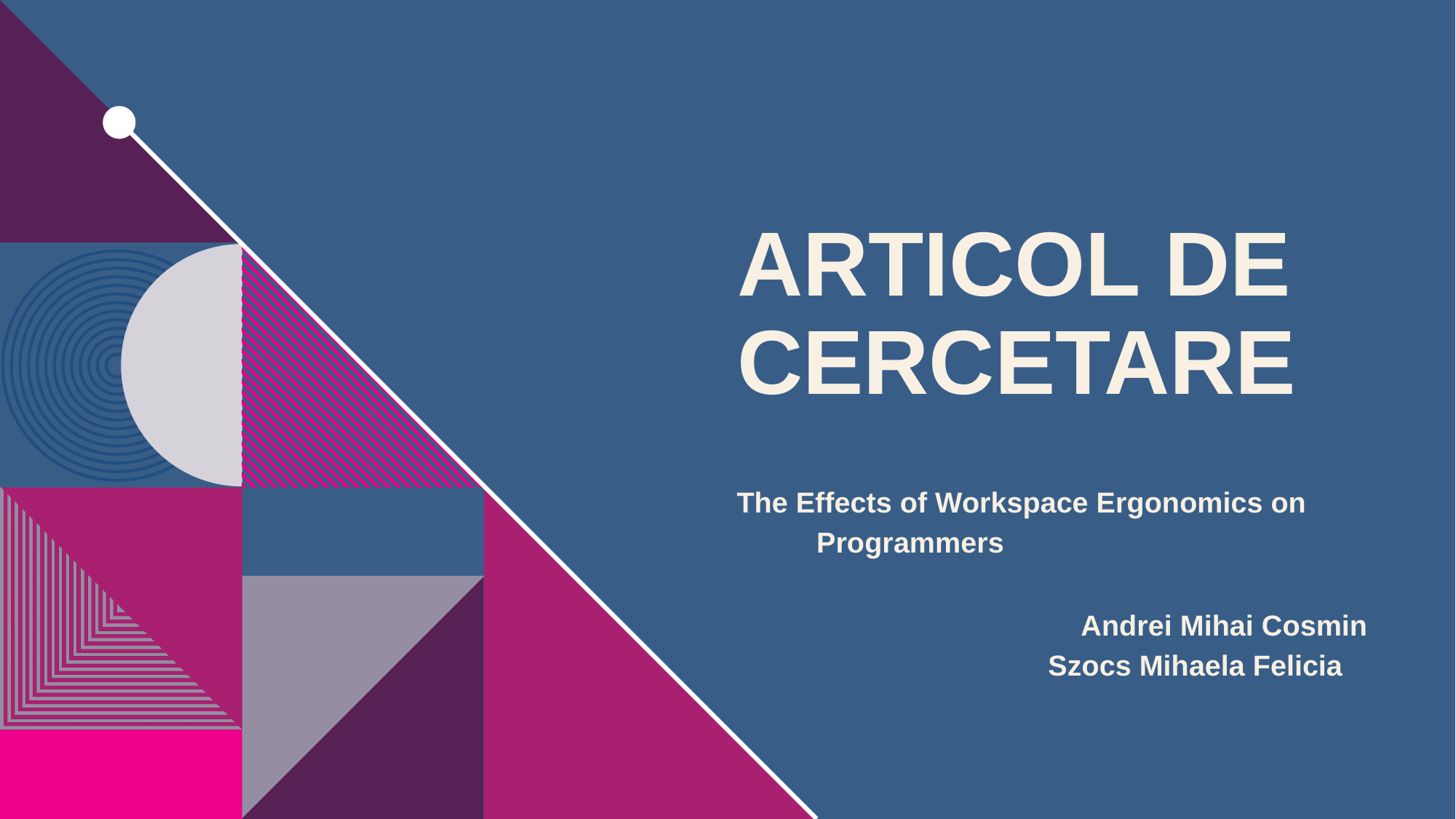

# ARTICOL DE CERCETARE

The Effects of Workspace Ergonomics on 	            Programmers

                                           Andrei Mihai Cosmin
		             Szocs Mihaela Felicia